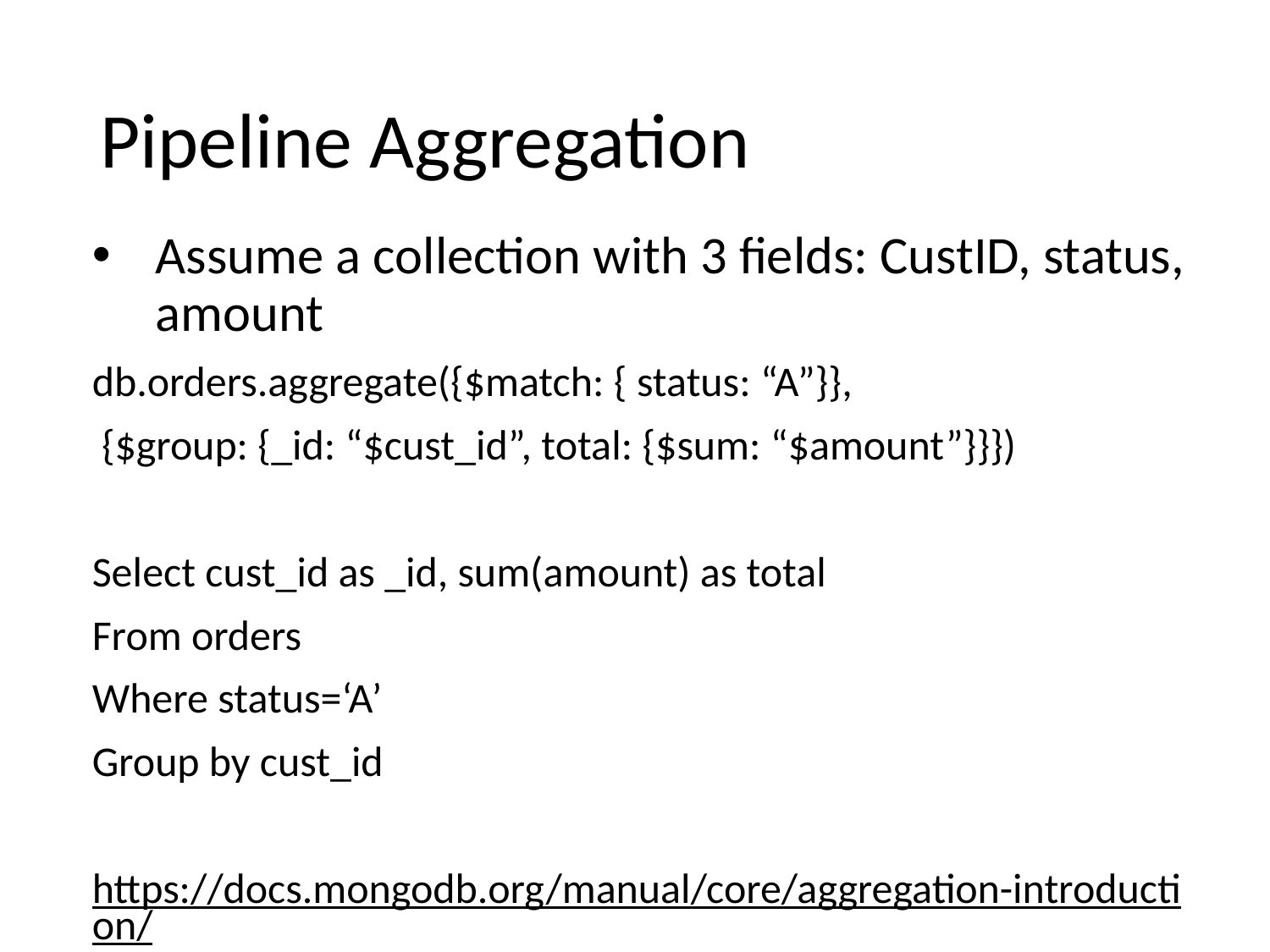

# Pipeline Aggregation
Assume a collection with 3 fields: CustID, status, amount
db.orders.aggregate({$match: { status: “A”}},
 {$group: {_id: “$cust_id”, total: {$sum: “$amount”}}})

Select cust_id as _id, sum(amount) as total
From orders
Where status=‘A’
Group by cust_id

https://docs.mongodb.org/manual/core/aggregation-introduction/